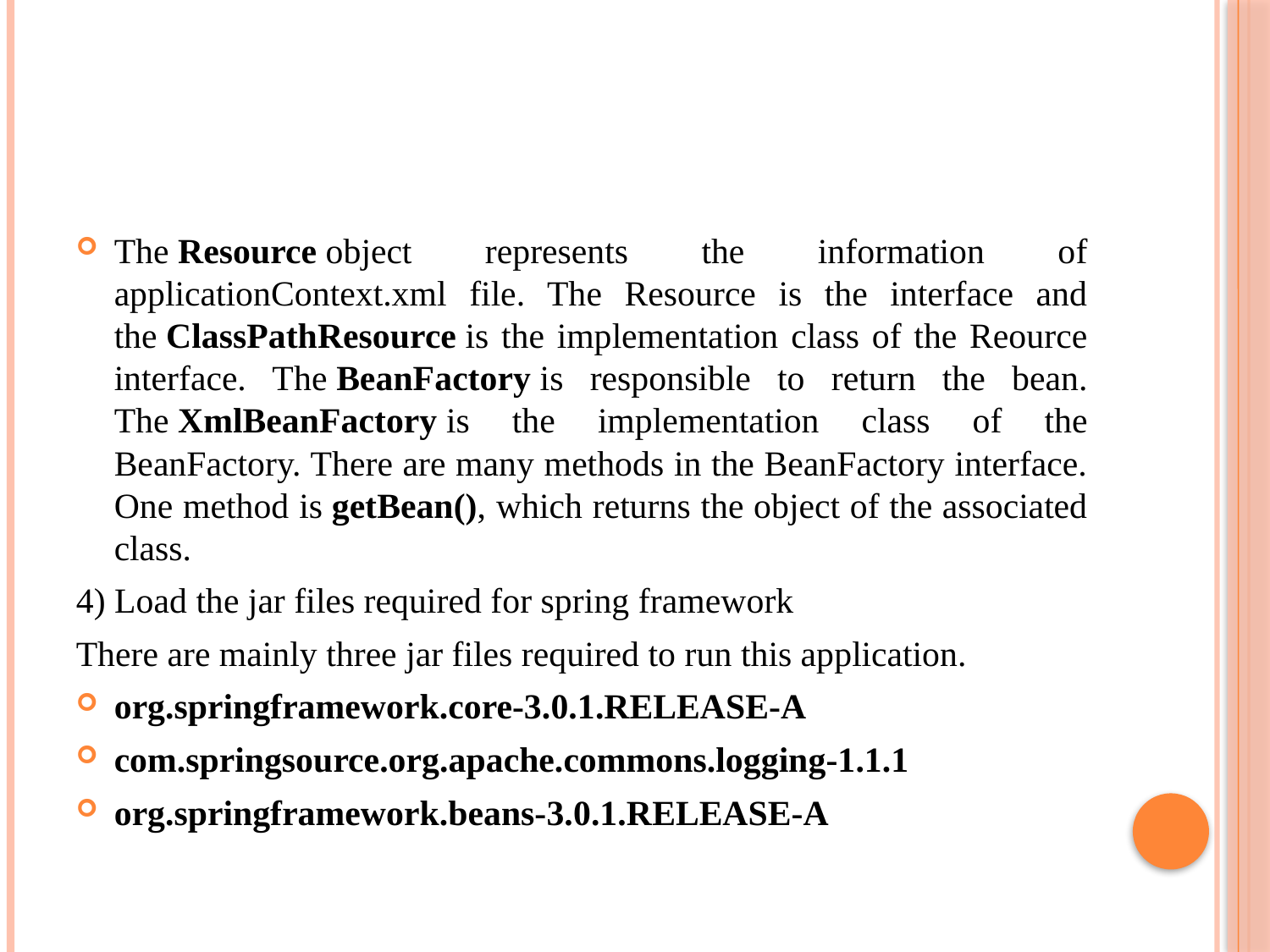

#
The Resource object represents the information of applicationContext.xml file. The Resource is the interface and the ClassPathResource is the implementation class of the Reource interface. The BeanFactory is responsible to return the bean. The XmlBeanFactory is the implementation class of the BeanFactory. There are many methods in the BeanFactory interface. One method is getBean(), which returns the object of the associated class.
4) Load the jar files required for spring framework
There are mainly three jar files required to run this application.
org.springframework.core-3.0.1.RELEASE-A
com.springsource.org.apache.commons.logging-1.1.1
org.springframework.beans-3.0.1.RELEASE-A